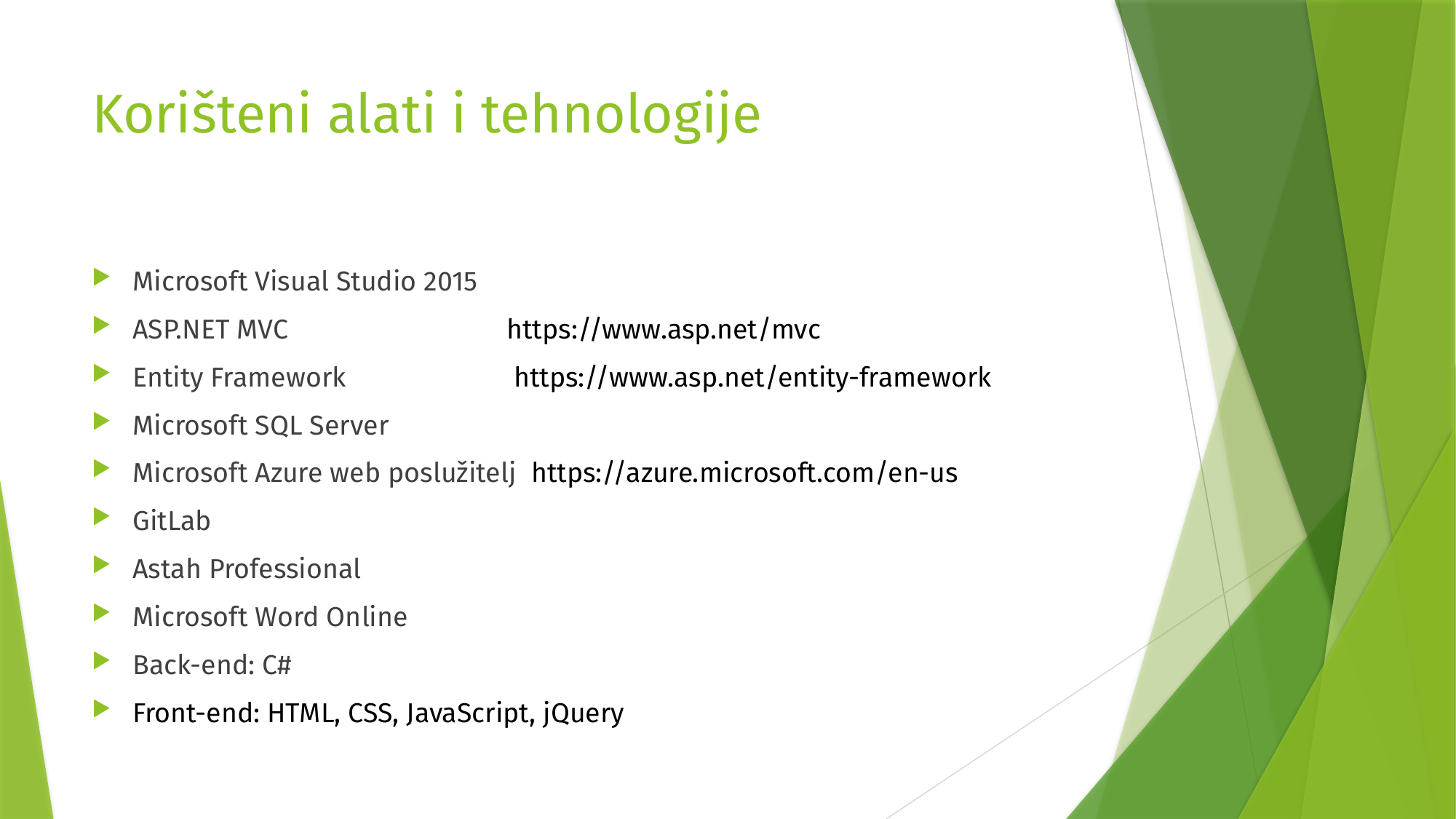

# Korišteni alati i tehnologije
Microsoft Visual Studio 2015
ASP.NET MVC                              https://www.asp.net/mvc
Entity Framework                       https://www.asp.net/entity-framework
Microsoft SQL Server
Microsoft Azure web poslužitelj  https://azure.microsoft.com/en-us
GitLab
Astah Professional
Microsoft Word Online
Back-end: C#
Front-end: HTML, CSS, JavaScript, jQuery